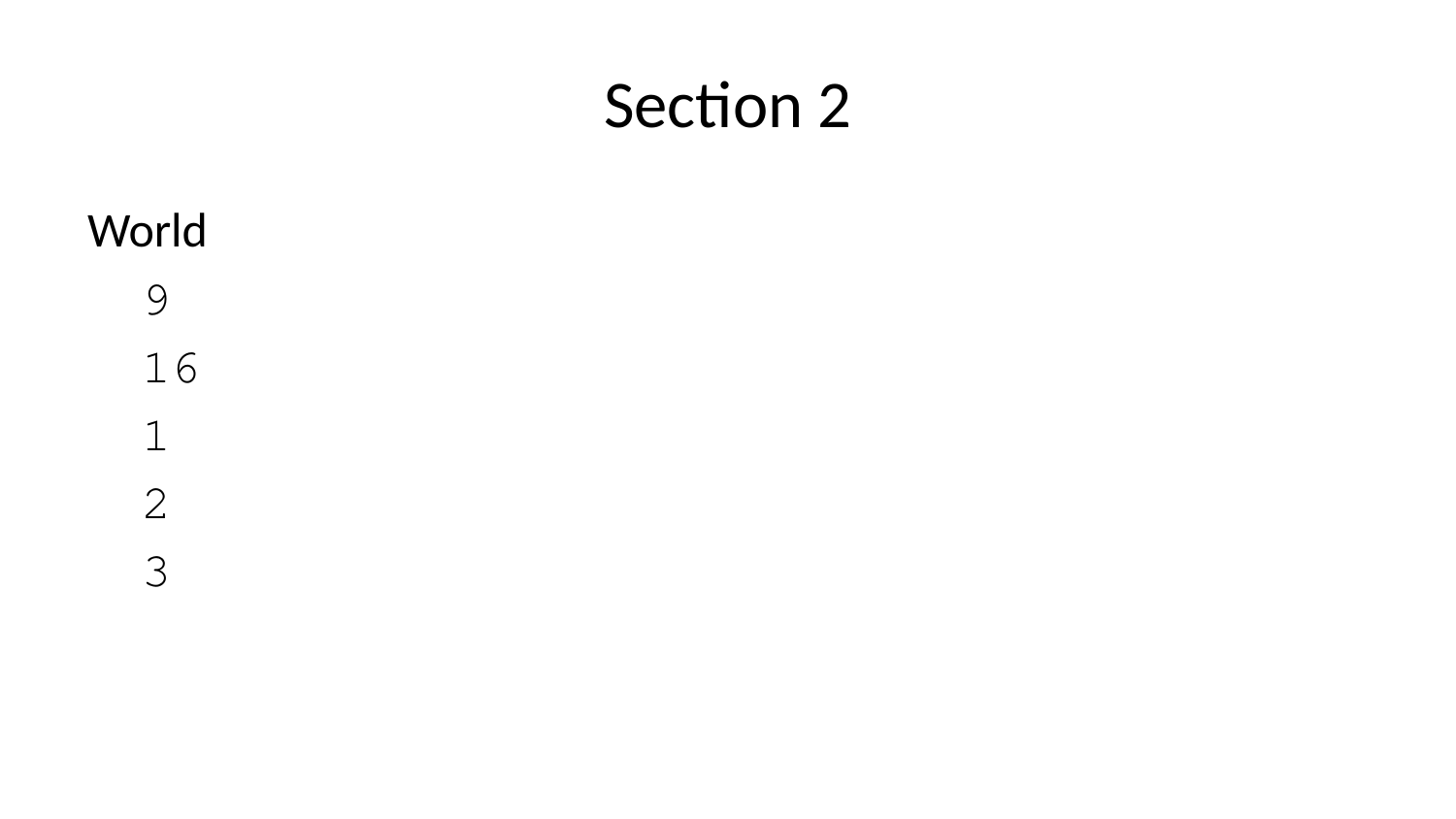

# Section 2
World
9
16
1
2
3